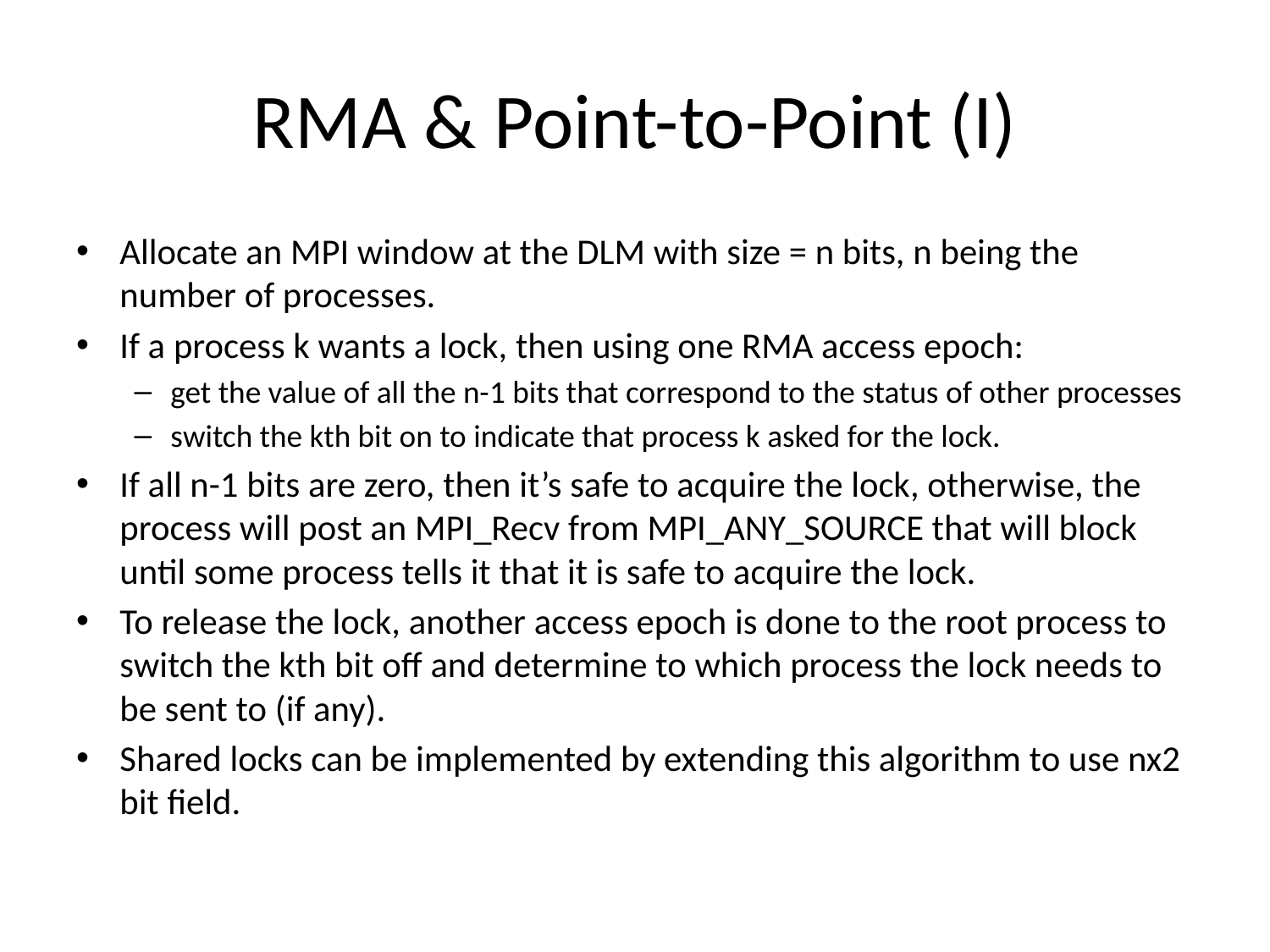

# RMA & Point-to-Point (I)
Allocate an MPI window at the DLM with size = n bits, n being the number of processes.
If a process k wants a lock, then using one RMA access epoch:
get the value of all the n-1 bits that correspond to the status of other processes
switch the kth bit on to indicate that process k asked for the lock.
If all n-1 bits are zero, then it’s safe to acquire the lock, otherwise, the process will post an MPI_Recv from MPI_ANY_SOURCE that will block until some process tells it that it is safe to acquire the lock.
To release the lock, another access epoch is done to the root process to switch the kth bit off and determine to which process the lock needs to be sent to (if any).
Shared locks can be implemented by extending this algorithm to use nx2 bit field.